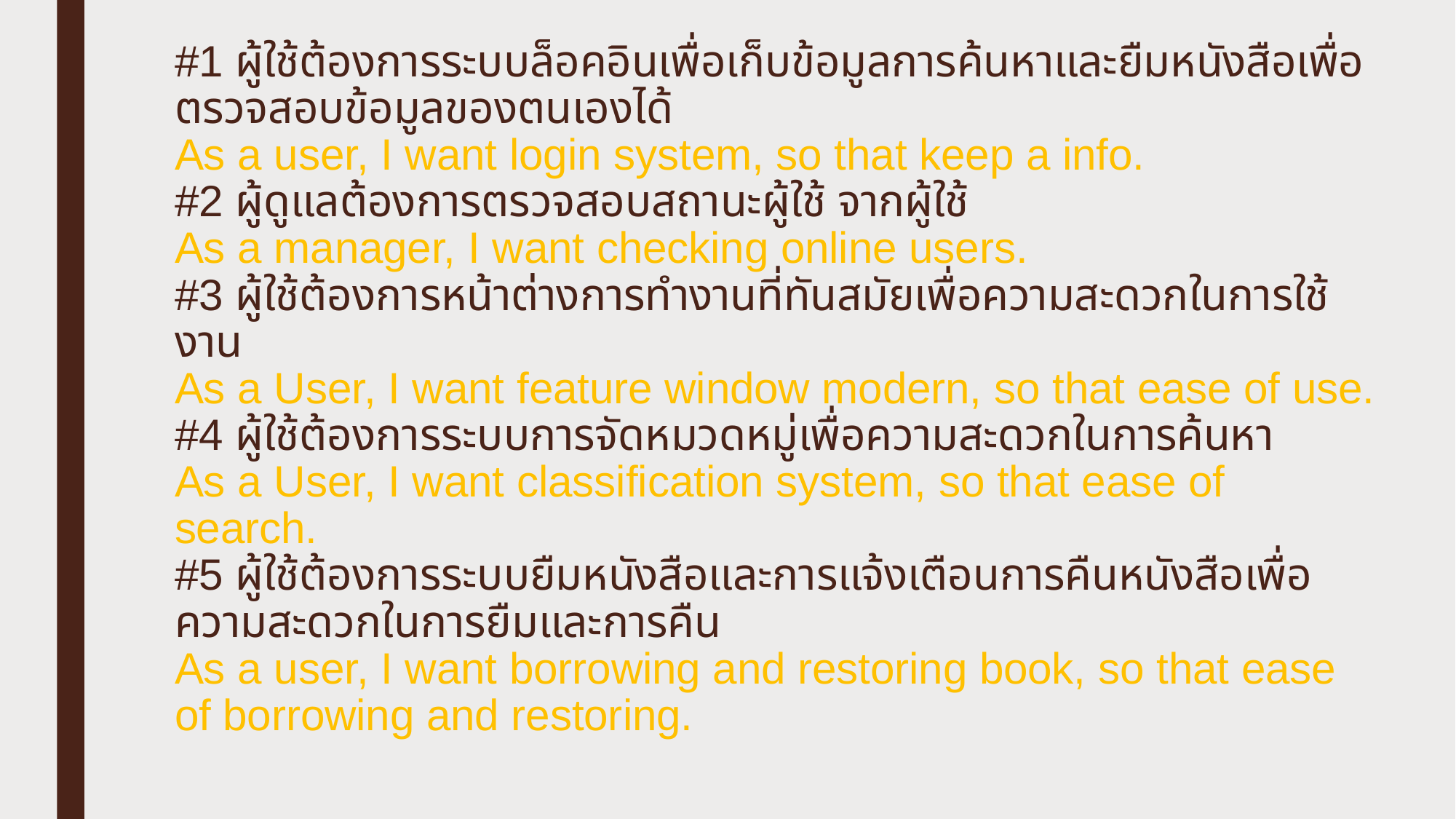

# #1 ผู้ใช้ต้องการระบบล็อคอินเพื่อเก็บข้อมูลการค้นหาและยืมหนังสือเพื่อ ตรวจสอบข้อมูลของตนเองได้ As a user, I want login system, so that keep a info. #2 ผู้ดูแลต้องการตรวจสอบสถานะผู้ใช้ จากผู้ใช้ As a manager, I want checking online users. #3 ผู้ใช้ต้องการหน้าต่างการทำงานที่ทันสมัยเพื่อความสะดวกในการใช้งาน As a User, I want feature window modern, so that ease of use. #4 ผู้ใช้ต้องการระบบการจัดหมวดหมู่เพื่อความสะดวกในการค้นหา As a User, I want classification system, so that ease of search. #5 ผู้ใช้ต้องการระบบยืมหนังสือและการแจ้งเตือนการคืนหนังสือเพื่อความสะดวกในการยืมและการคืน As a user, I want borrowing and restoring book, so that ease of borrowing and restoring.